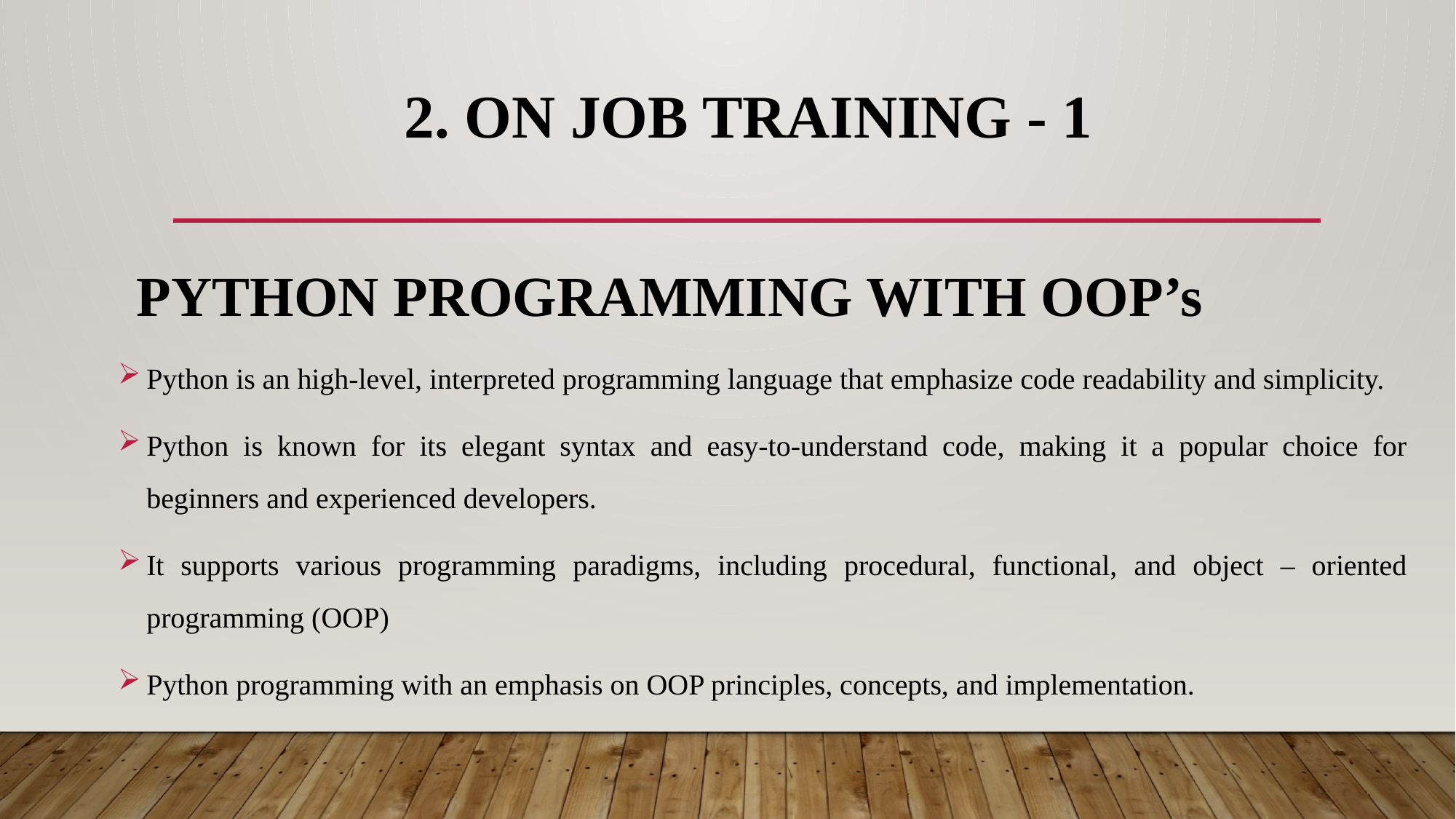

# 2. ON JOB TRAINING - 1
 PYTHON PROGRAMMING WITH OOP’s
Python is an high-level, interpreted programming language that emphasize code readability and simplicity.
Python is known for its elegant syntax and easy-to-understand code, making it a popular choice for beginners and experienced developers.
It supports various programming paradigms, including procedural, functional, and object – oriented programming (OOP)
Python programming with an emphasis on OOP principles, concepts, and implementation.